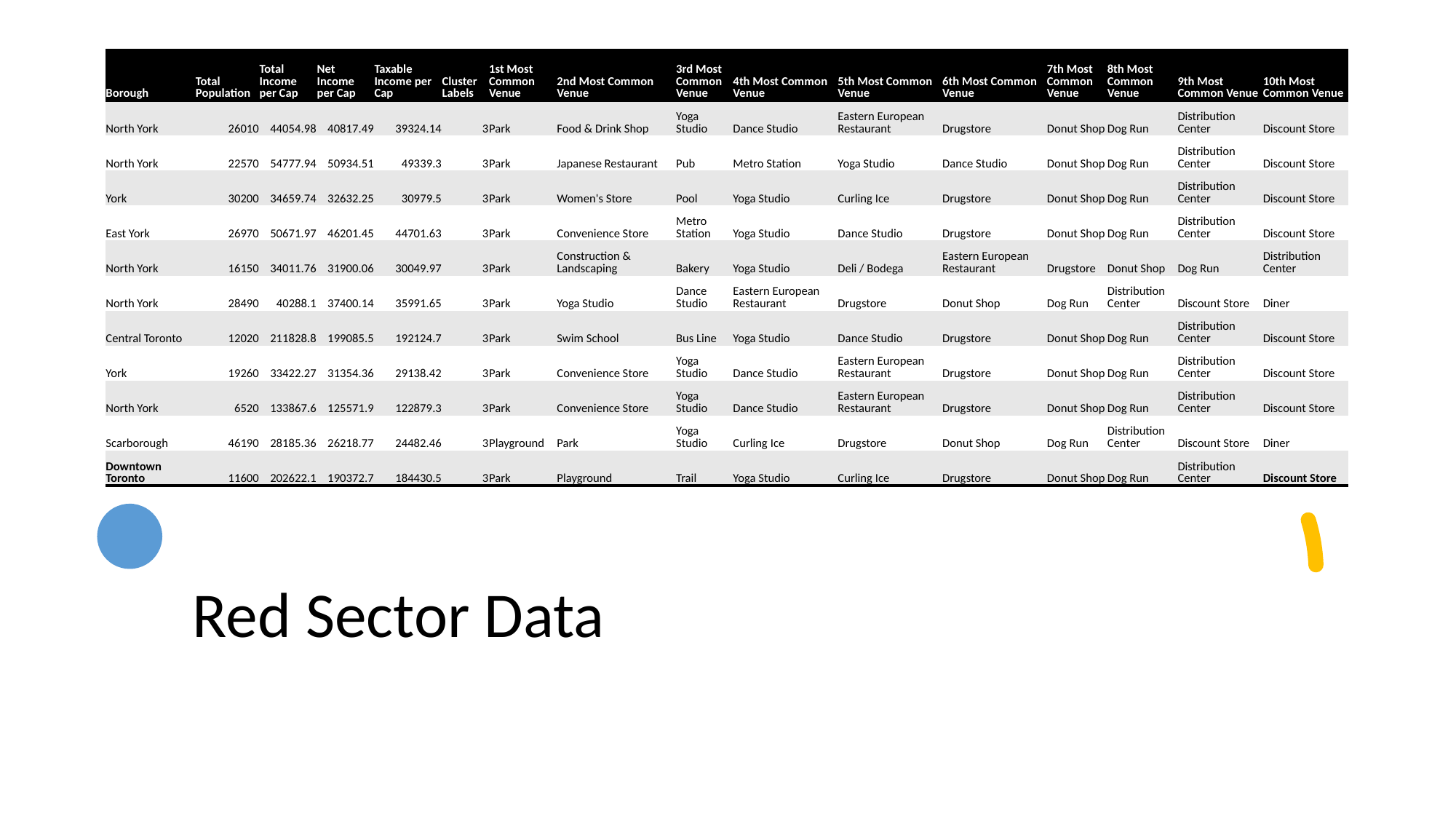

| Borough | Total Population | Total Income per Cap | Net Income per Cap | Taxable Income per Cap | Cluster Labels | 1st Most Common Venue | 2nd Most Common Venue | 3rd Most Common Venue | 4th Most Common Venue | 5th Most Common Venue | 6th Most Common Venue | 7th Most Common Venue | 8th Most Common Venue | 9th Most Common Venue | 10th Most Common Venue |
| --- | --- | --- | --- | --- | --- | --- | --- | --- | --- | --- | --- | --- | --- | --- | --- |
| North York | 26010 | 44054.98 | 40817.49 | 39324.14 | 3 | Park | Food & Drink Shop | Yoga Studio | Dance Studio | Eastern European Restaurant | Drugstore | Donut Shop | Dog Run | Distribution Center | Discount Store |
| North York | 22570 | 54777.94 | 50934.51 | 49339.3 | 3 | Park | Japanese Restaurant | Pub | Metro Station | Yoga Studio | Dance Studio | Donut Shop | Dog Run | Distribution Center | Discount Store |
| York | 30200 | 34659.74 | 32632.25 | 30979.5 | 3 | Park | Women's Store | Pool | Yoga Studio | Curling Ice | Drugstore | Donut Shop | Dog Run | Distribution Center | Discount Store |
| East York | 26970 | 50671.97 | 46201.45 | 44701.63 | 3 | Park | Convenience Store | Metro Station | Yoga Studio | Dance Studio | Drugstore | Donut Shop | Dog Run | Distribution Center | Discount Store |
| North York | 16150 | 34011.76 | 31900.06 | 30049.97 | 3 | Park | Construction & Landscaping | Bakery | Yoga Studio | Deli / Bodega | Eastern European Restaurant | Drugstore | Donut Shop | Dog Run | Distribution Center |
| North York | 28490 | 40288.1 | 37400.14 | 35991.65 | 3 | Park | Yoga Studio | Dance Studio | Eastern European Restaurant | Drugstore | Donut Shop | Dog Run | Distribution Center | Discount Store | Diner |
| Central Toronto | 12020 | 211828.8 | 199085.5 | 192124.7 | 3 | Park | Swim School | Bus Line | Yoga Studio | Dance Studio | Drugstore | Donut Shop | Dog Run | Distribution Center | Discount Store |
| York | 19260 | 33422.27 | 31354.36 | 29138.42 | 3 | Park | Convenience Store | Yoga Studio | Dance Studio | Eastern European Restaurant | Drugstore | Donut Shop | Dog Run | Distribution Center | Discount Store |
| North York | 6520 | 133867.6 | 125571.9 | 122879.3 | 3 | Park | Convenience Store | Yoga Studio | Dance Studio | Eastern European Restaurant | Drugstore | Donut Shop | Dog Run | Distribution Center | Discount Store |
| Scarborough | 46190 | 28185.36 | 26218.77 | 24482.46 | 3 | Playground | Park | Yoga Studio | Curling Ice | Drugstore | Donut Shop | Dog Run | Distribution Center | Discount Store | Diner |
| Downtown Toronto | 11600 | 202622.1 | 190372.7 | 184430.5 | 3 | Park | Playground | Trail | Yoga Studio | Curling Ice | Drugstore | Donut Shop | Dog Run | Distribution Center | Discount Store |

# Red Sector Data